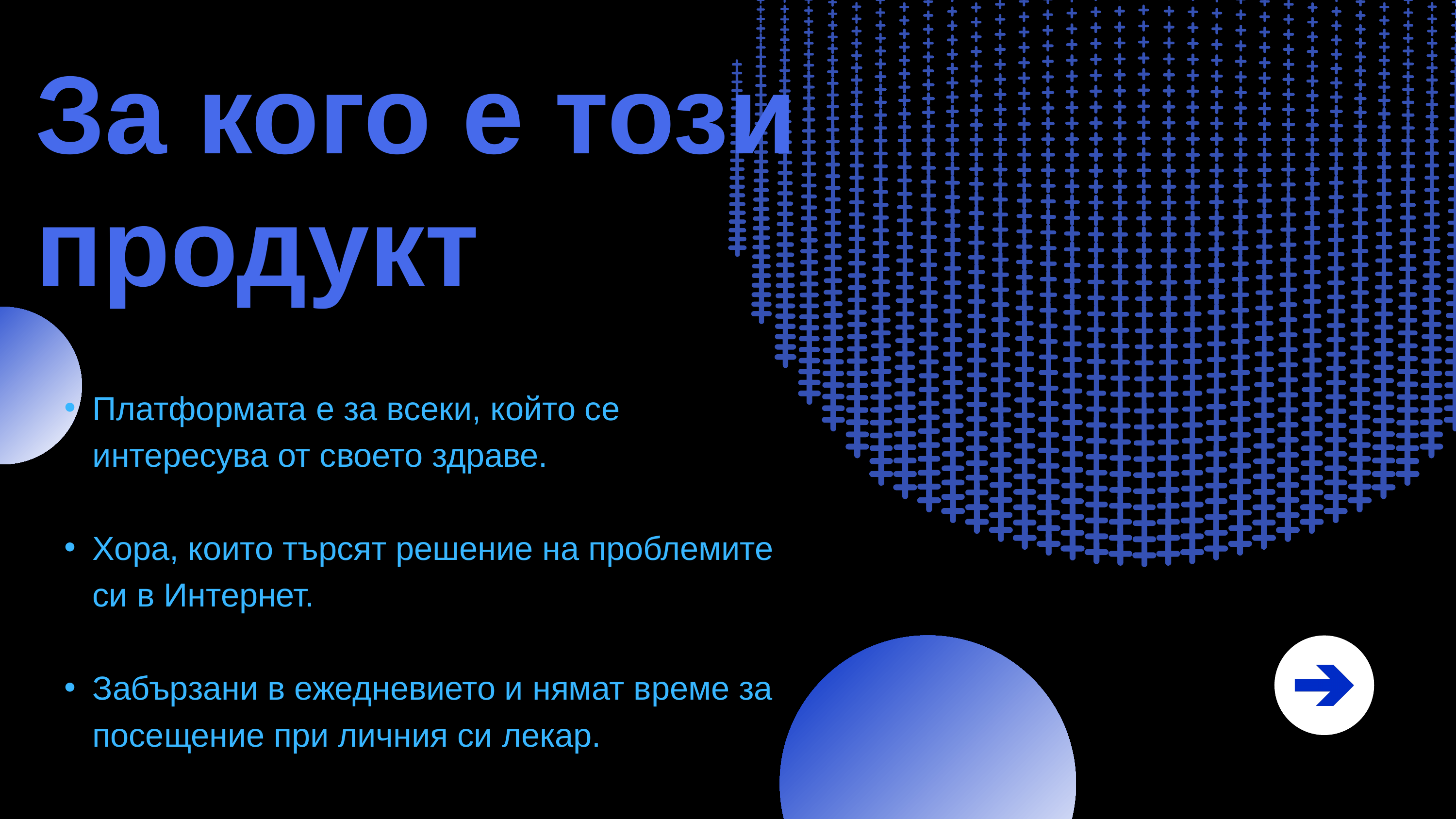

За кого е този продукт

Платформата е за всеки, който се интересува от своето здраве.

Хора, които търсят решение на проблемите си в Интернет.

Забързани в ежедневието и нямат време за посещение при личния си лекар.